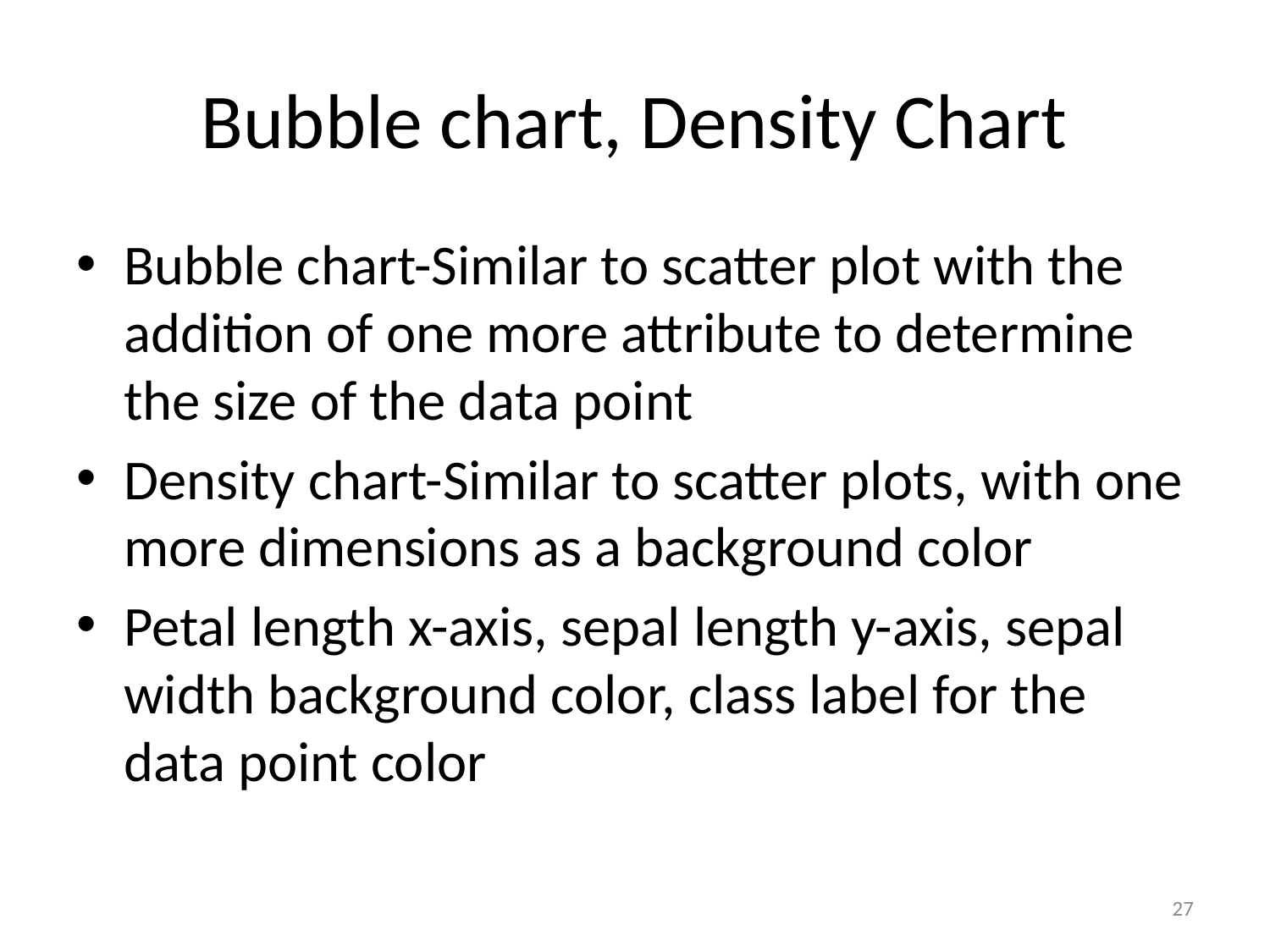

# Bubble chart, Density Chart
Bubble chart-Similar to scatter plot with the addition of one more attribute to determine the size of the data point
Density chart-Similar to scatter plots, with one more dimensions as a background color
Petal length x-axis, sepal length y-axis, sepal width background color, class label for the data point color
27